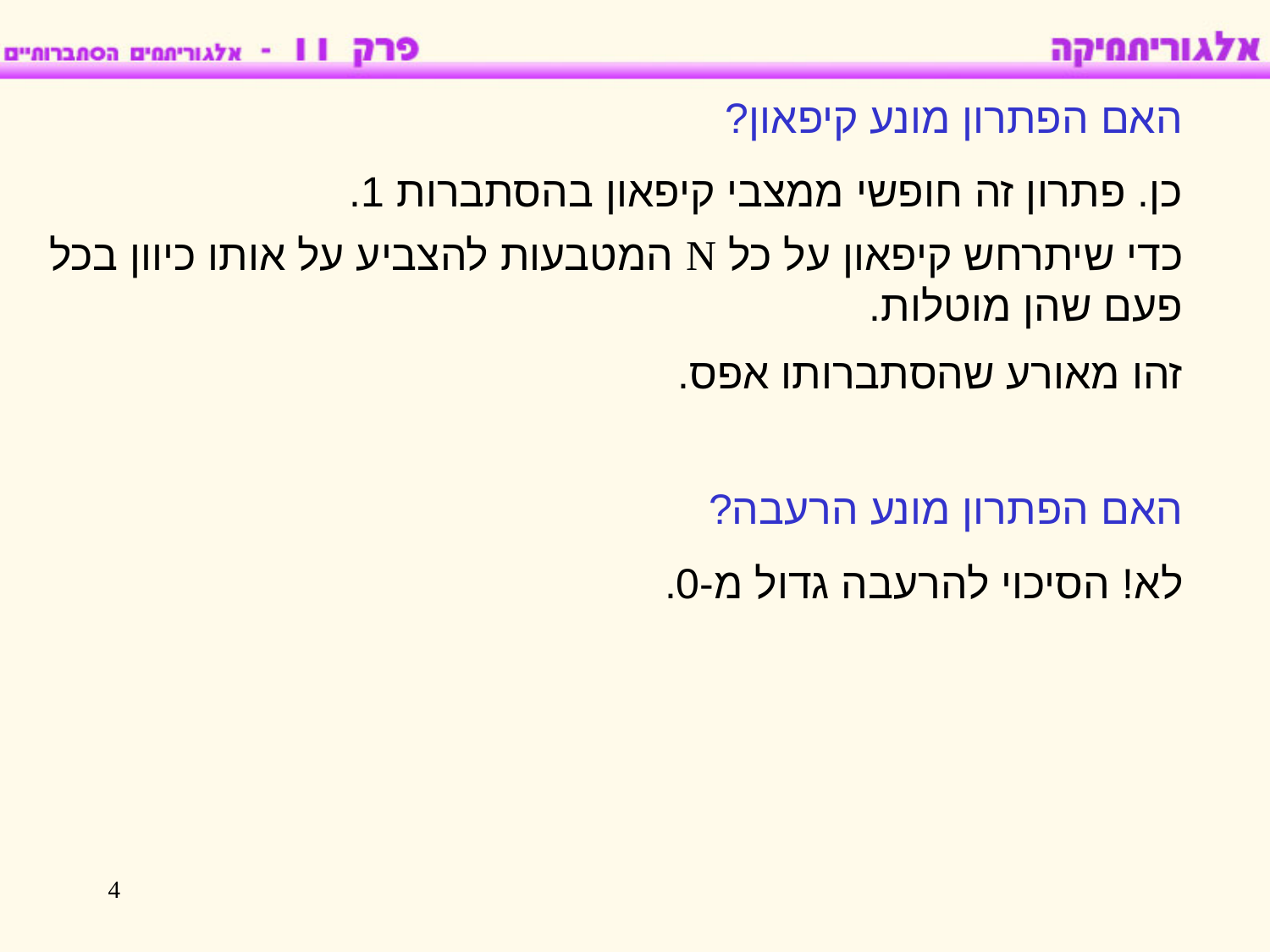

האם הפתרון מונע קיפאון?
כן. פתרון זה חופשי ממצבי קיפאון בהסתברות 1.
כדי שיתרחש קיפאון על כל N המטבעות להצביע על אותו כיוון בכל פעם שהן מוטלות.
זהו מאורע שהסתברותו אפס.
האם הפתרון מונע הרעבה?
לא! הסיכוי להרעבה גדול מ-0.
4